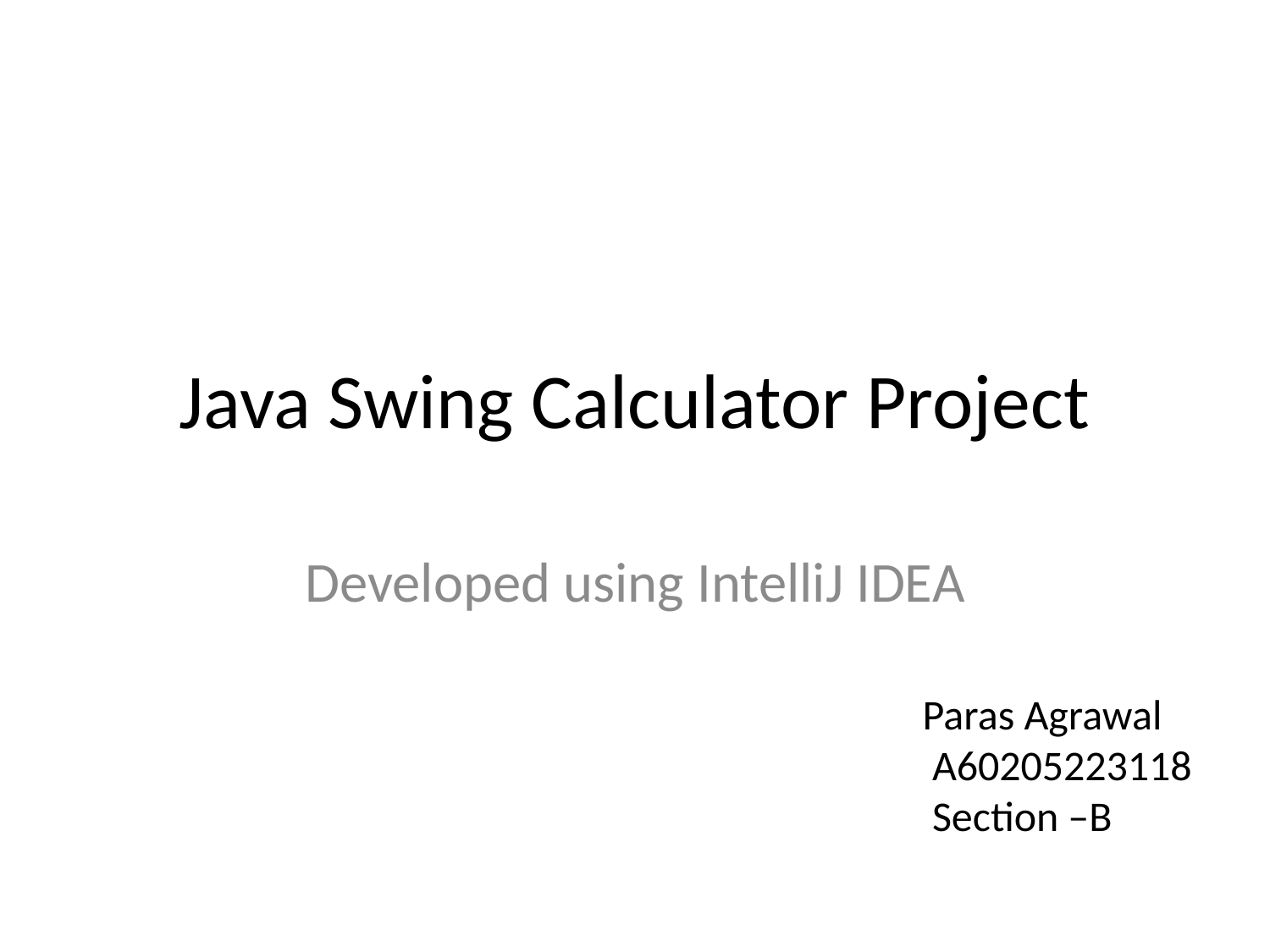

# Java Swing Calculator Project
Developed using IntelliJ IDEA

Paras Agrawal
 A60205223118
 Section –B